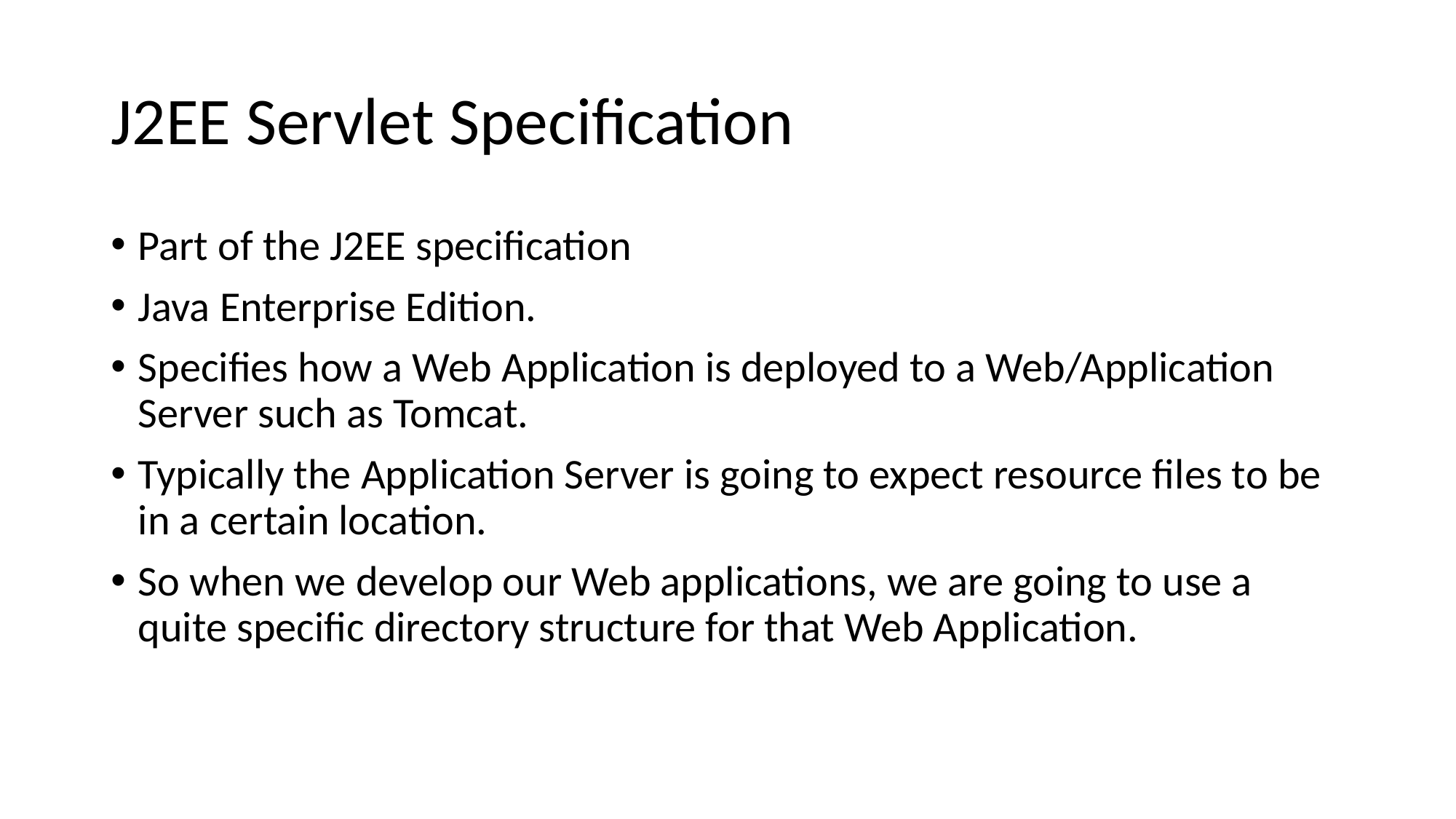

# J2EE Servlet Specification
Part of the J2EE specification
Java Enterprise Edition.
Specifies how a Web Application is deployed to a Web/Application Server such as Tomcat.
Typically the Application Server is going to expect resource files to be in a certain location.
So when we develop our Web applications, we are going to use a quite specific directory structure for that Web Application.